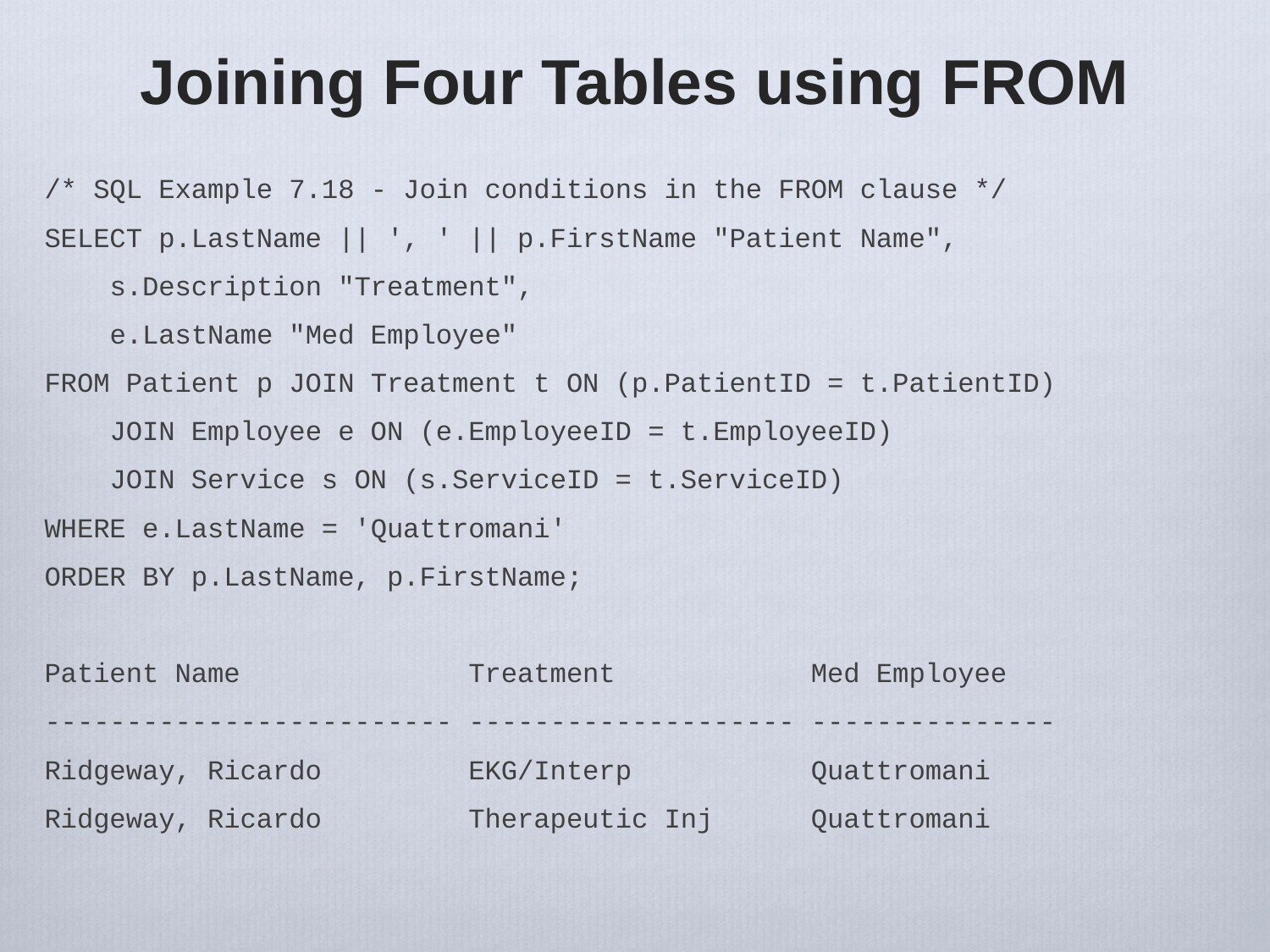

# Joining Four Tables using FROM
/* SQL Example 7.18 - Join conditions in the FROM clause */
SELECT p.LastName || ', ' || p.FirstName "Patient Name",
    s.Description "Treatment",
    e.LastName "Med Employee"
FROM Patient p JOIN Treatment t ON (p.PatientID = t.PatientID)
    JOIN Employee e ON (e.EmployeeID = t.EmployeeID)
    JOIN Service s ON (s.ServiceID = t.ServiceID)
WHERE e.LastName = 'Quattromani'
ORDER BY p.LastName, p.FirstName;

Patient Name              Treatment            Med Employee
------------------------- -------------------- ---------------
Ridgeway, Ricardo         EKG/Interp           Quattromani
Ridgeway, Ricardo         Therapeutic Inj      Quattromani